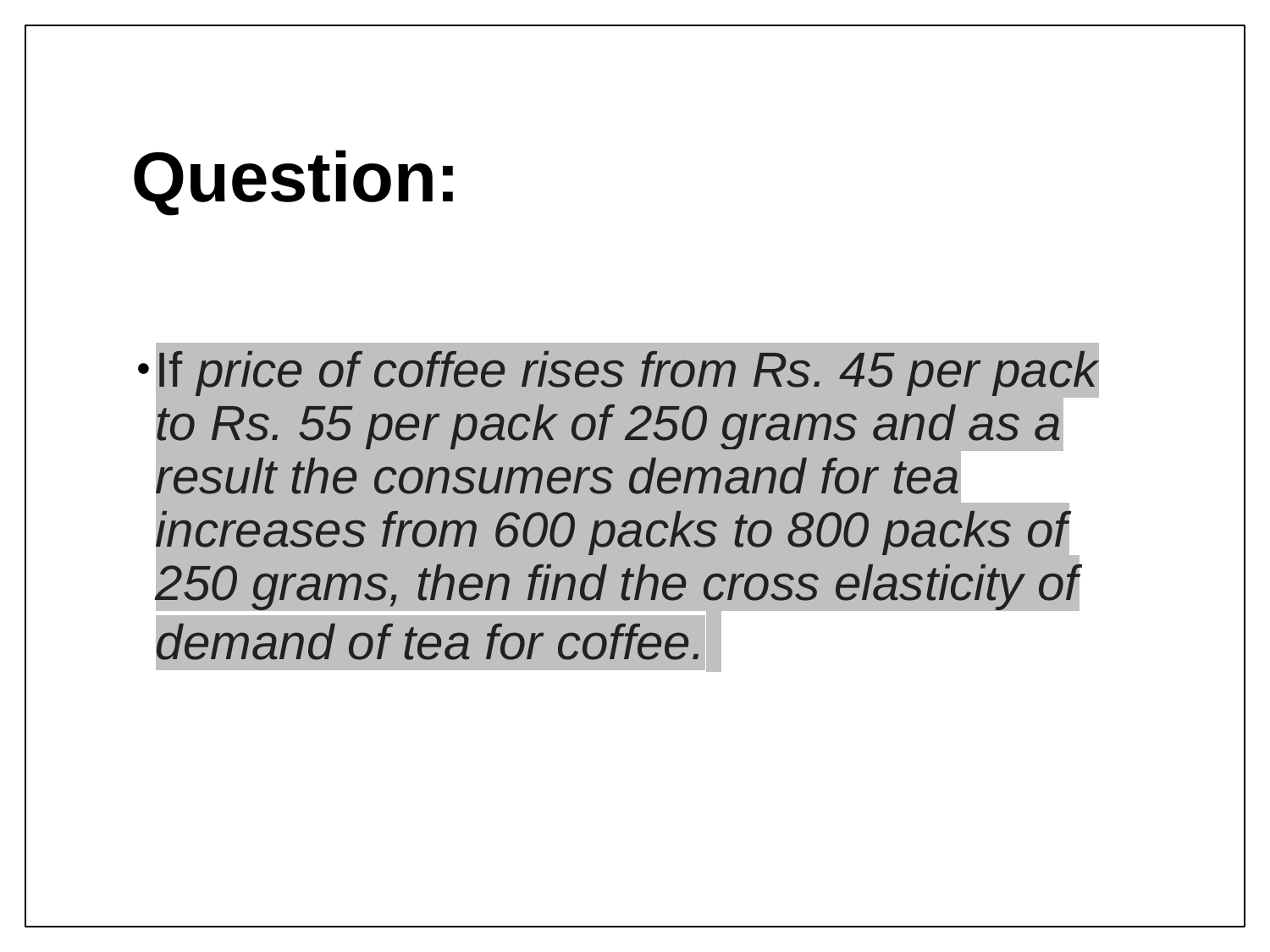

# Question:
If price of coffee rises from Rs. 45 per pack to Rs. 55 per pack of 250 grams and as a result the consumers demand for tea increases from 600 packs to 800 packs of 250 grams, then find the cross elasticity of demand of tea for coffee.